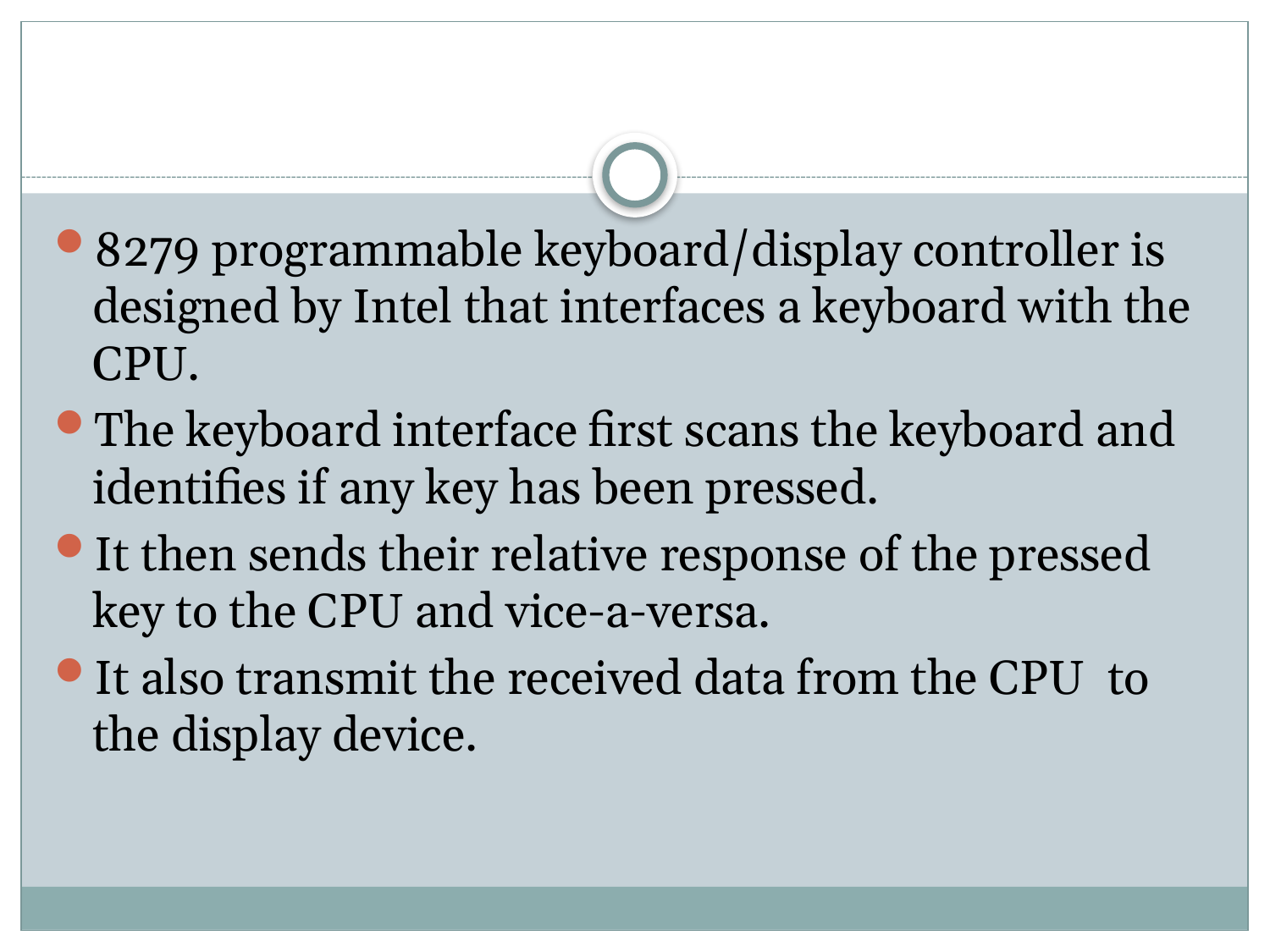

#
8279 programmable keyboard/display controller is designed by Intel that interfaces a keyboard with the CPU.
The keyboard interface first scans the keyboard and identifies if any key has been pressed.
It then sends their relative response of the pressed key to the CPU and vice-a-versa.
It also transmit the received data from the CPU  to the display device.